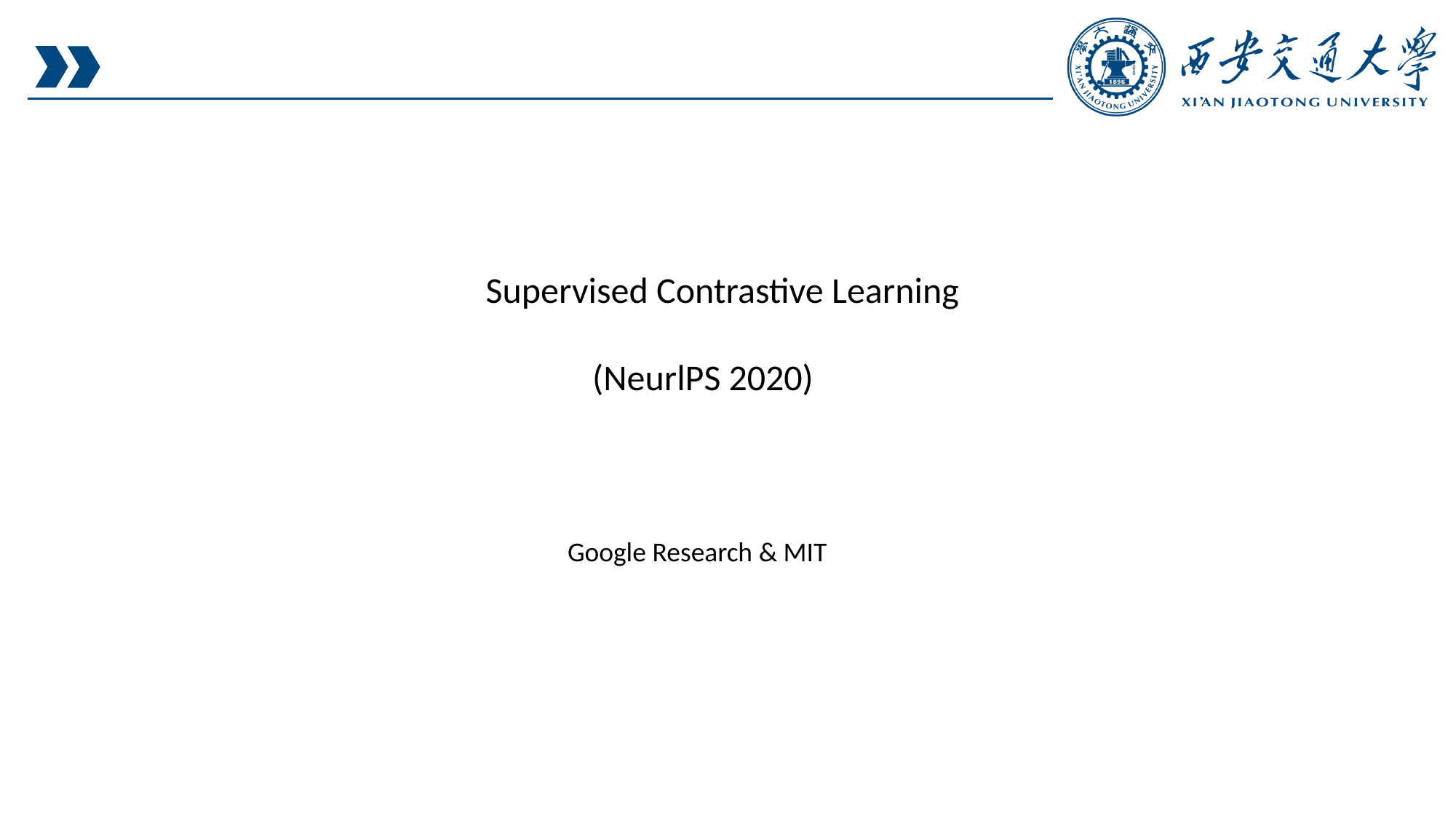

Supervised Contrastive Learning

             (NeurlPS 2020)
Google Research & MIT